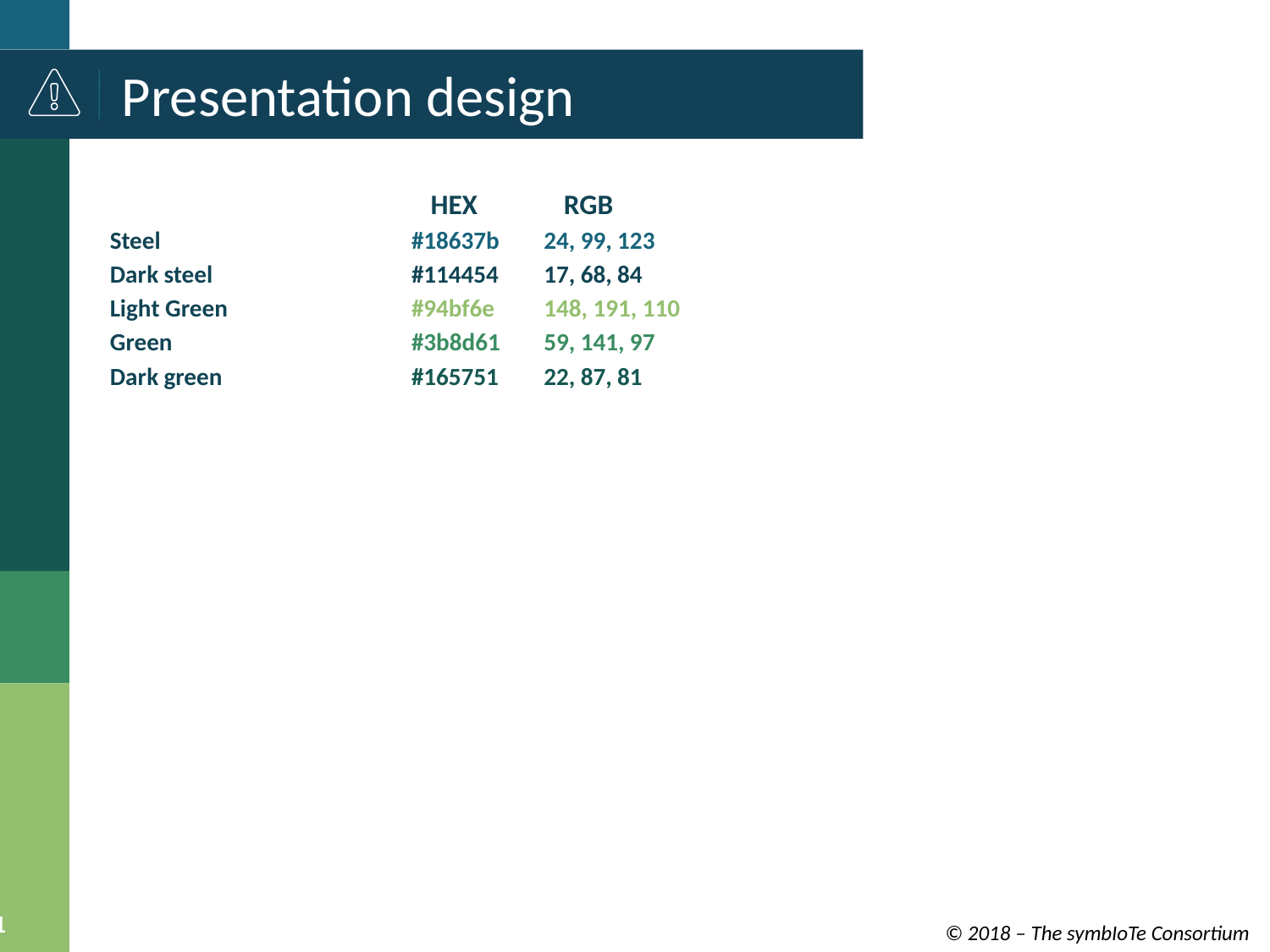

# Presentation design

			   HEX	    RGB
Steel 		#18637b	 24, 99, 123
Dark steel 		#114454	 17, 68, 84
Light Green 		#94bf6e	 148, 191, 110
Green 		#3b8d61	 59, 141, 97
Dark green 		#165751	 22, 87, 81